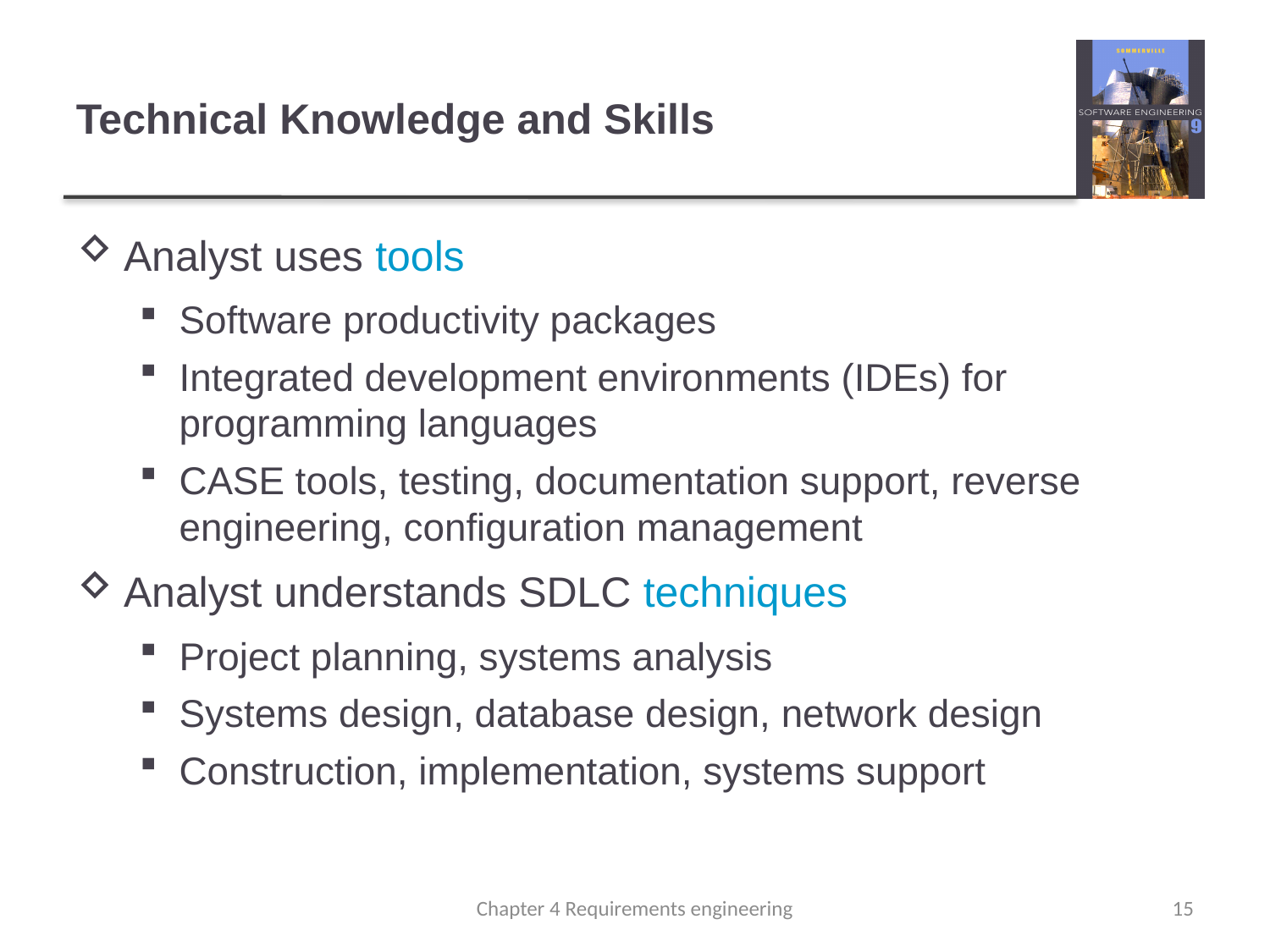

# Technical Knowledge and Skills
Analyst uses tools
Software productivity packages
Integrated development environments (IDEs) for programming languages
CASE tools, testing, documentation support, reverse engineering, configuration management
Analyst understands SDLC techniques
Project planning, systems analysis
Systems design, database design, network design
Construction, implementation, systems support

Chapter 4 Requirements engineering
15